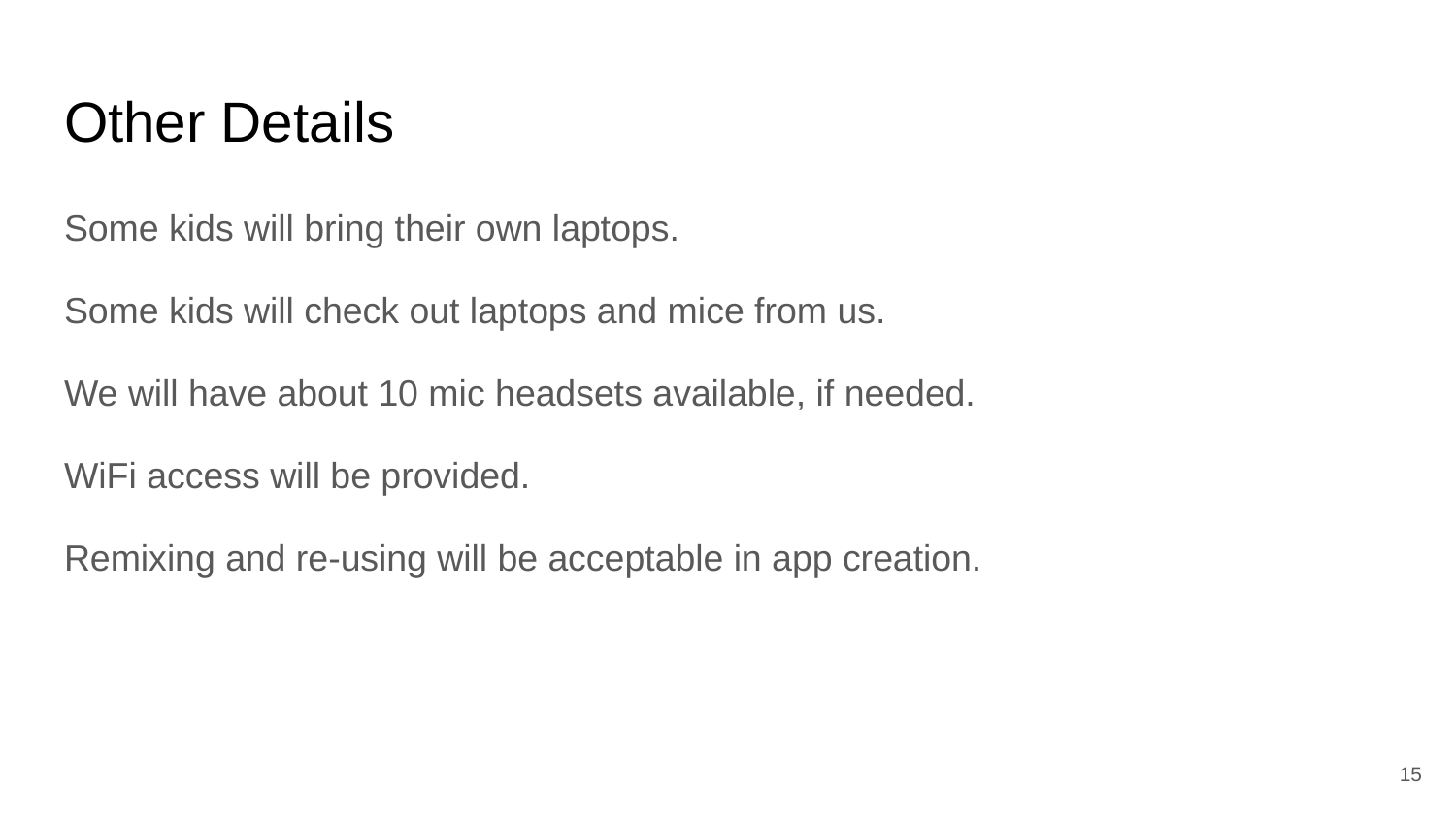

# Other Details
Some kids will bring their own laptops.
Some kids will check out laptops and mice from us.
We will have about 10 mic headsets available, if needed.
WiFi access will be provided.
Remixing and re-using will be acceptable in app creation.
15